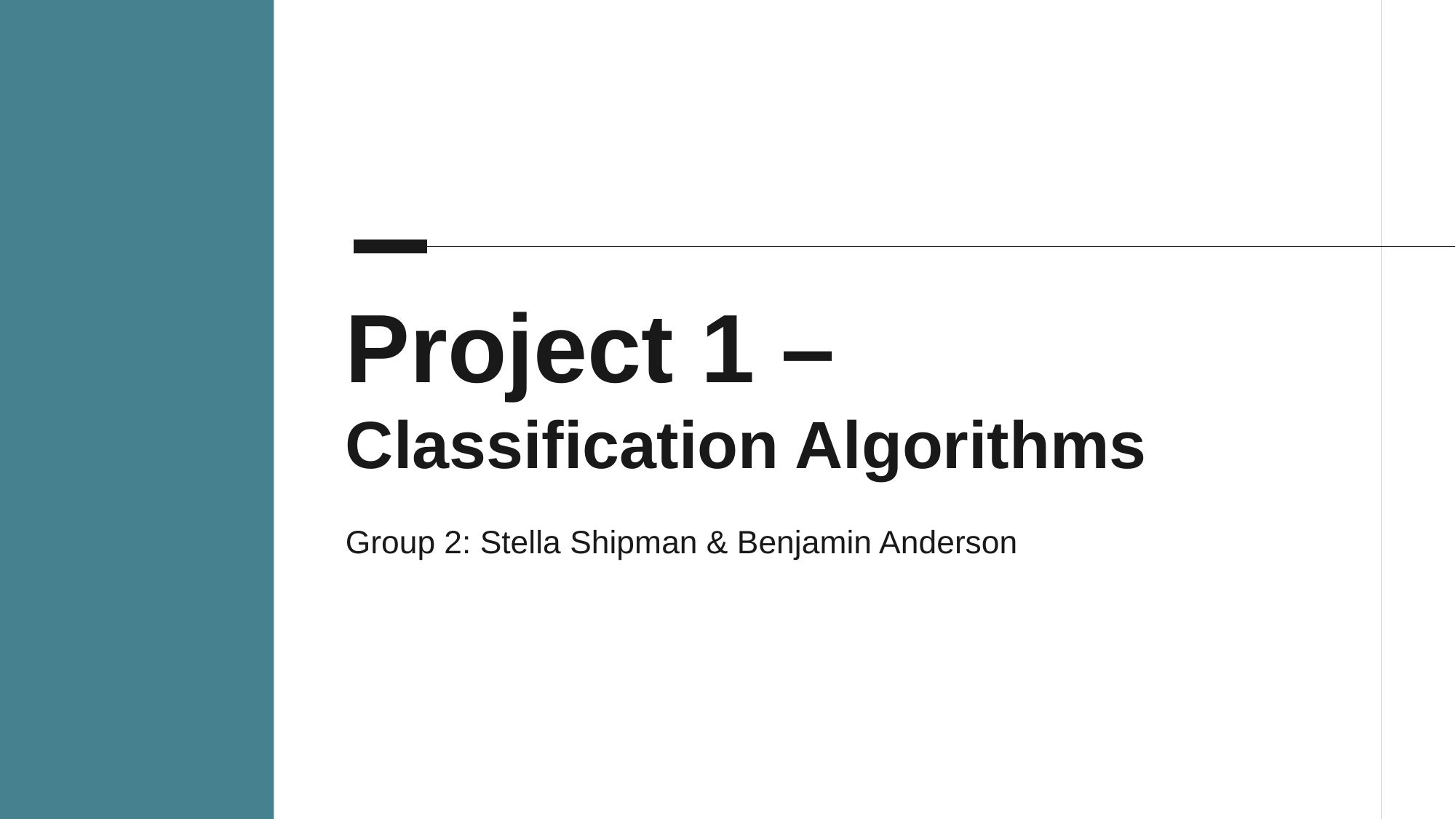

# Project 1 – Classification Algorithms
Group 2: Stella Shipman & Benjamin Anderson